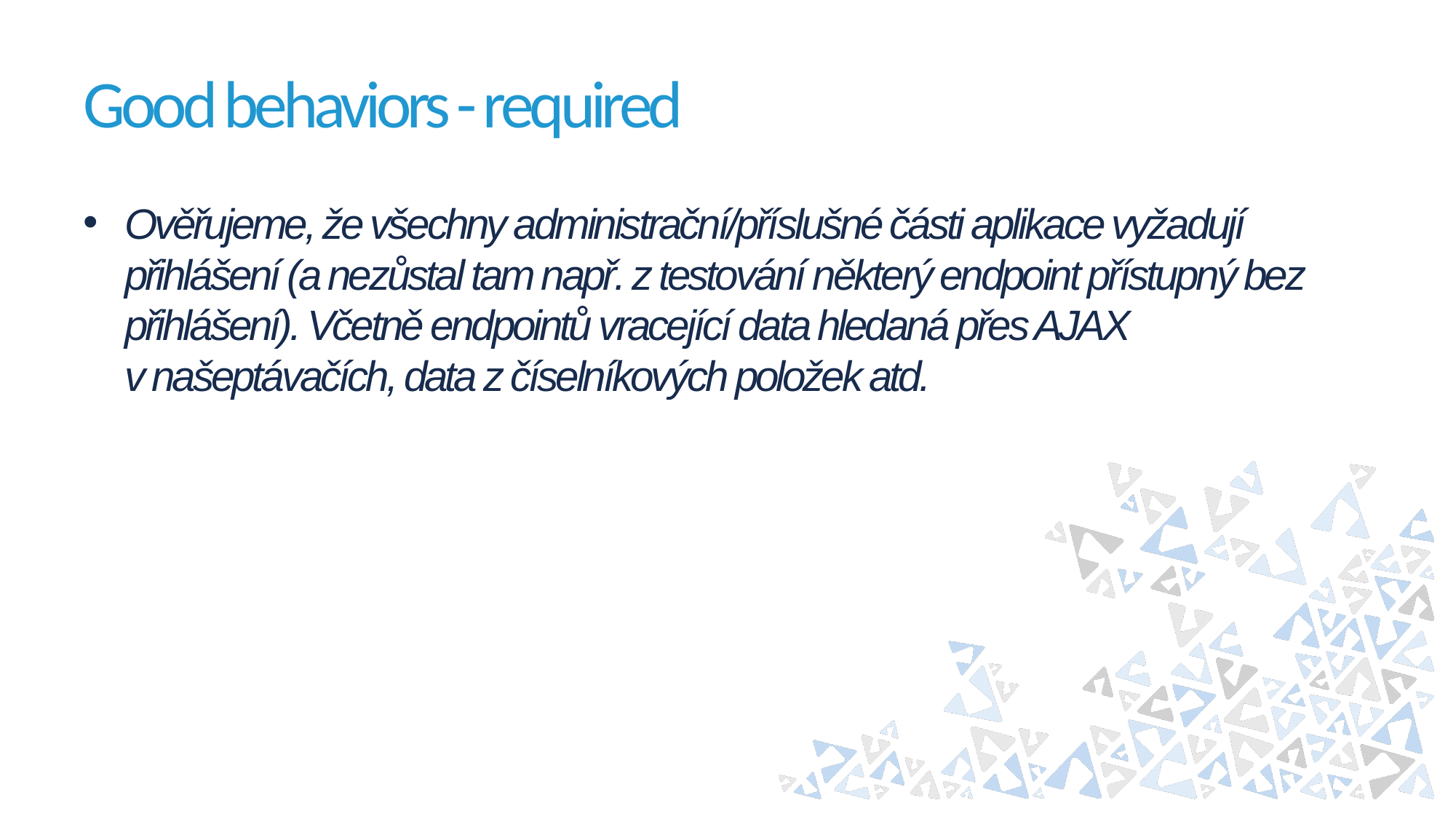

# Good behaviors - required
Ověřujeme, že všechny administrační/příslušné části aplikace vyžadují přihlášení (a nezůstal tam např. z testování některý endpoint přístupný bez přihlášení). Včetně endpointů vracející data hledaná přes AJAX v našeptávačích, data z číselníkových položek atd.